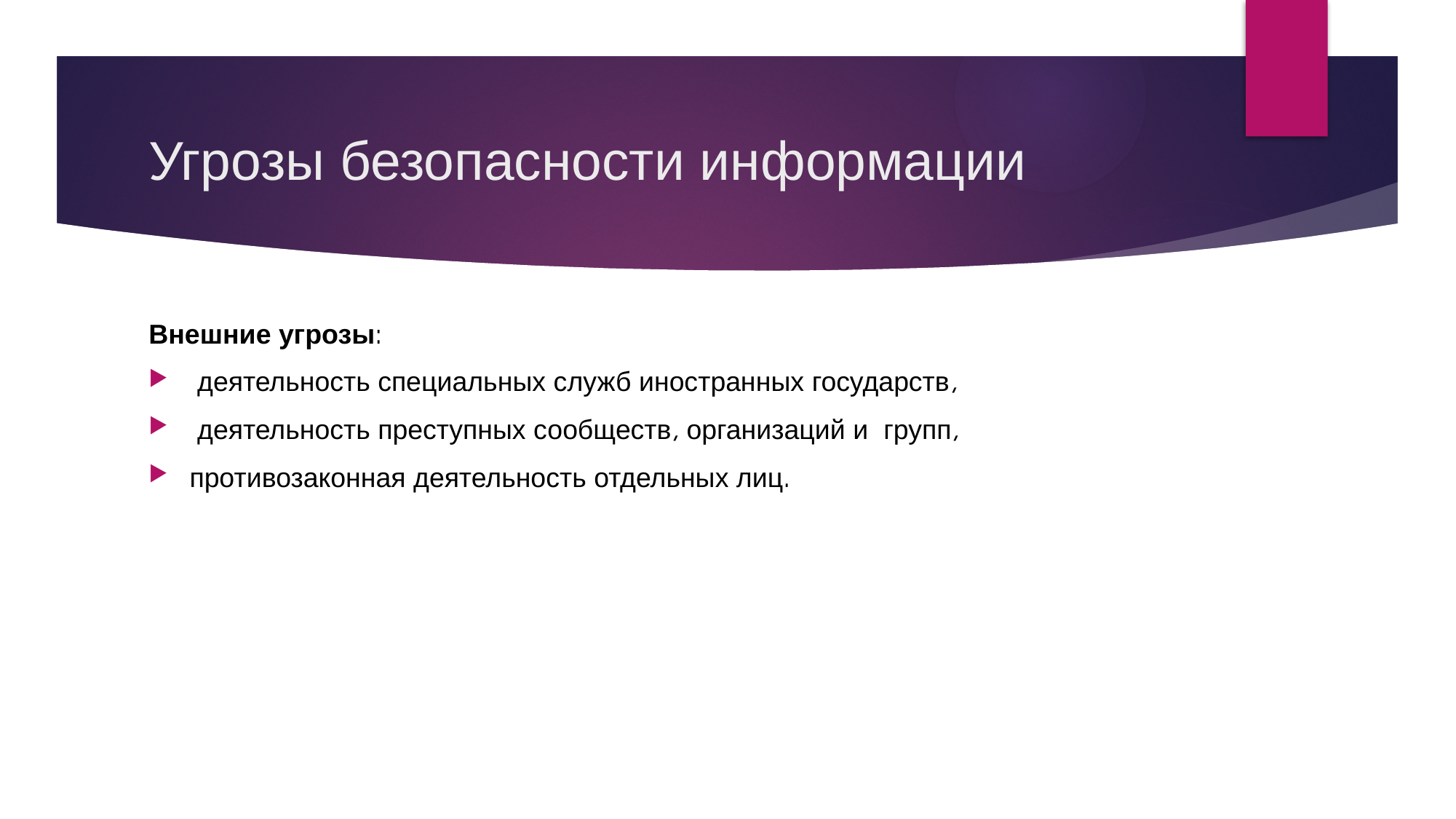

# Угрозы безопасности информации
Внешние угрозы:
 деятельность специальных служб иностранных государств,
 деятельность преступных сообществ, организаций и  групп,
противозаконная деятельность отдельных лиц.